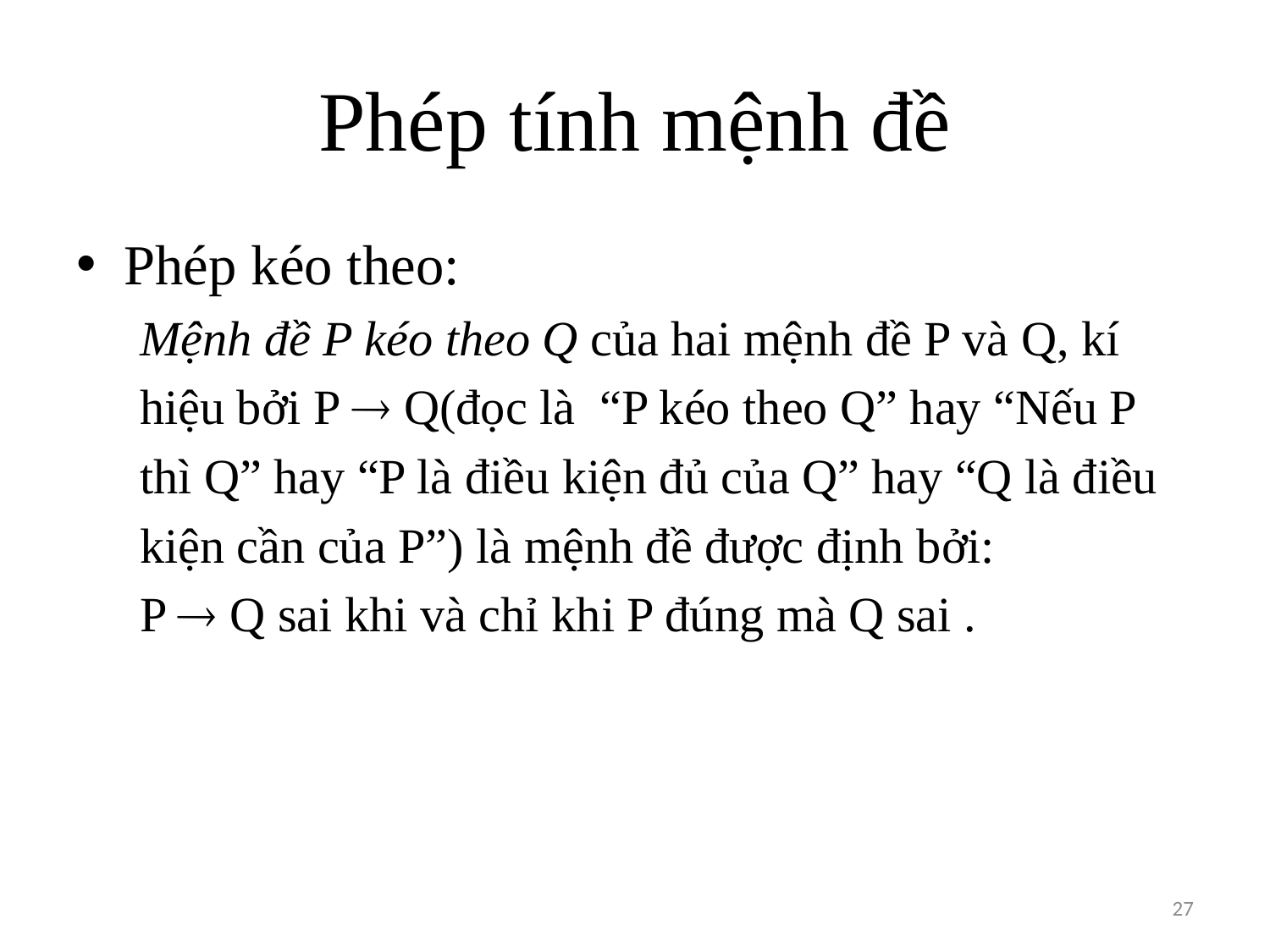

# Phép tính mệnh đề
Phép kéo theo:
Mệnh đề P kéo theo Q của hai mệnh đề P và Q, kí
hiệu bởi P → Q(đọc là  “P kéo theo Q” hay “Nếu P
thì Q” hay “P là điều kiện đủ của Q” hay “Q là điều
kiện cần của P”) là mệnh đề được định bởi:
P → Q sai khi và chỉ khi P đúng mà Q sai .
27